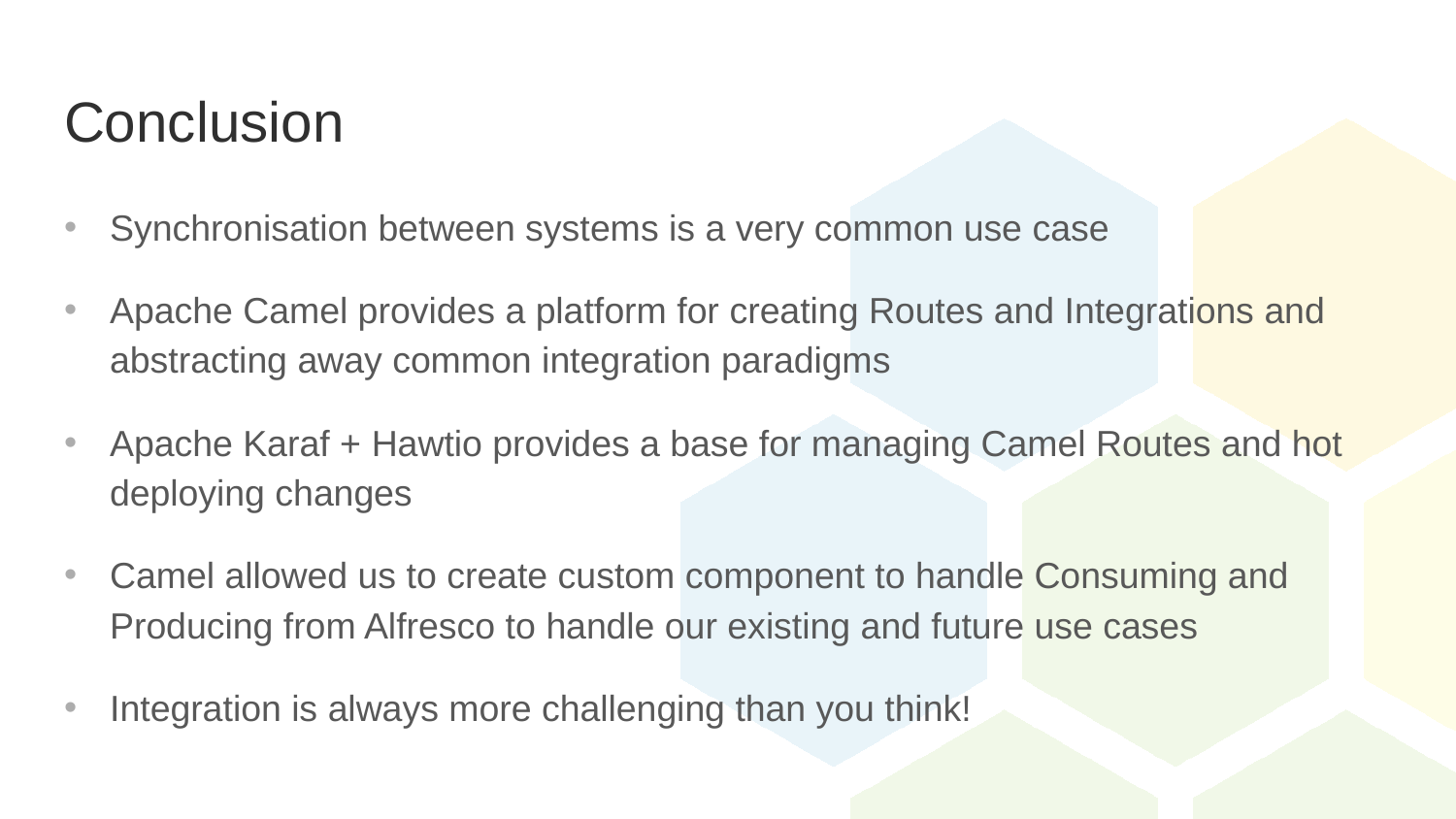

# Conclusion
Synchronisation between systems is a very common use case
Apache Camel provides a platform for creating Routes and Integrations and abstracting away common integration paradigms
Apache Karaf + Hawtio provides a base for managing Camel Routes and hot deploying changes
Camel allowed us to create custom component to handle Consuming and Producing from Alfresco to handle our existing and future use cases
Integration is always more challenging than you think!